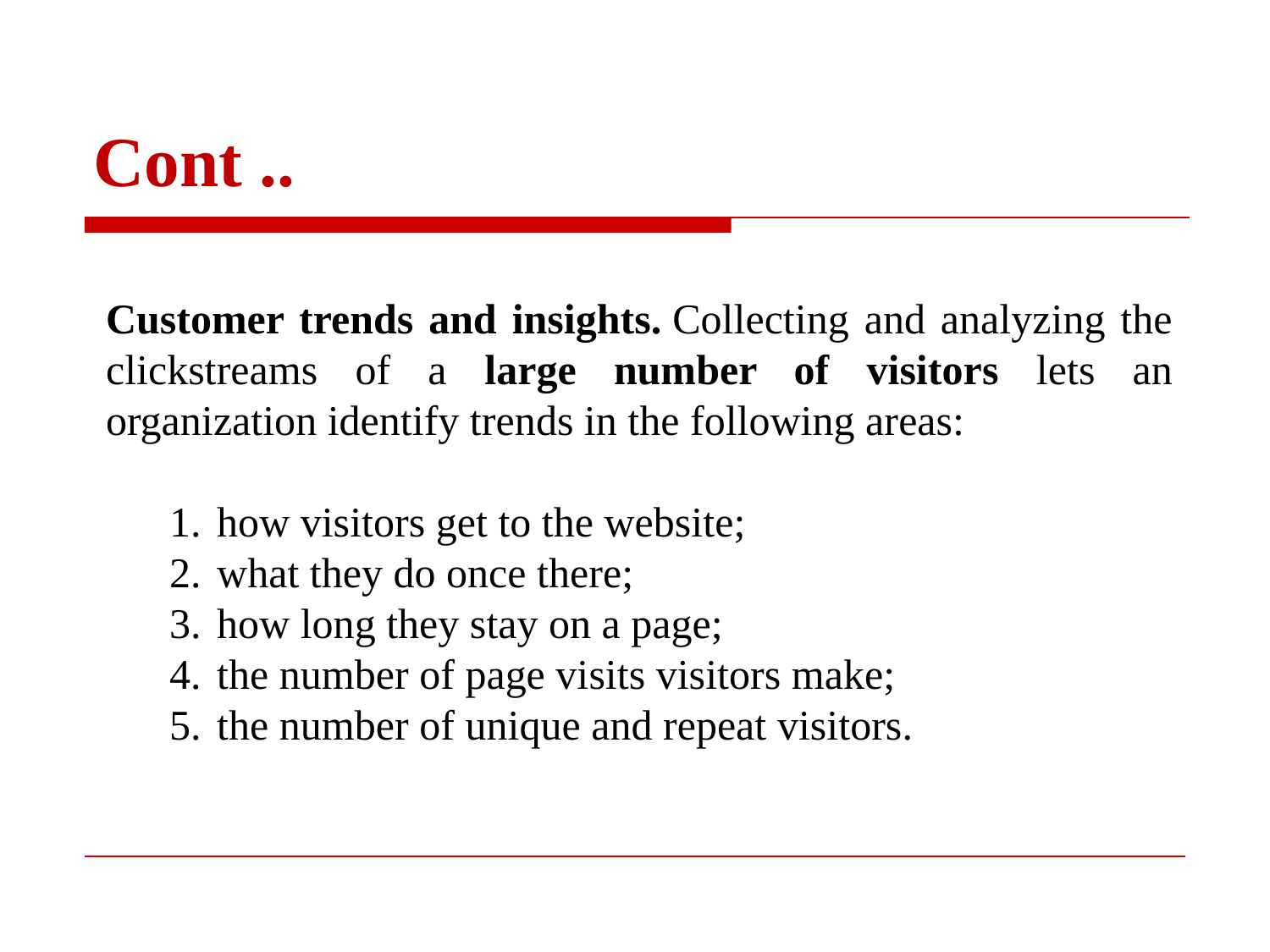

# Cont ..
Customer trends and insights. Collecting and analyzing the clickstreams of a large number of visitors lets an organization identify trends in the following areas:

how visitors get to the website;
what they do once there;
how long they stay on a page;
the number of page visits visitors make;
the number of unique and repeat visitors.